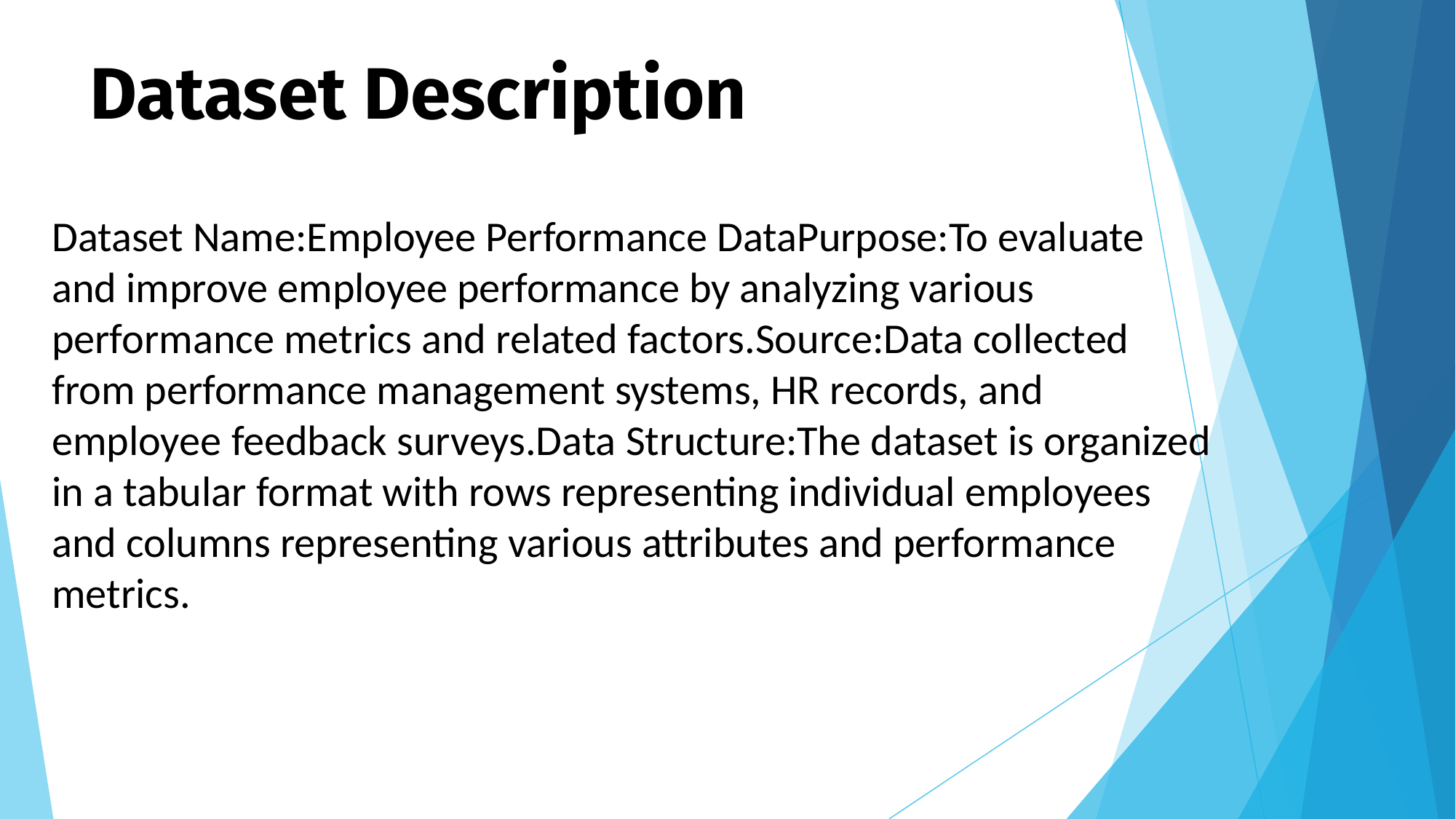

# Dataset Description
Dataset Name:Employee Performance DataPurpose:To evaluate and improve employee performance by analyzing various performance metrics and related factors.Source:Data collected from performance management systems, HR records, and employee feedback surveys.Data Structure:The dataset is organized in a tabular format with rows representing individual employees and columns representing various attributes and performance metrics.